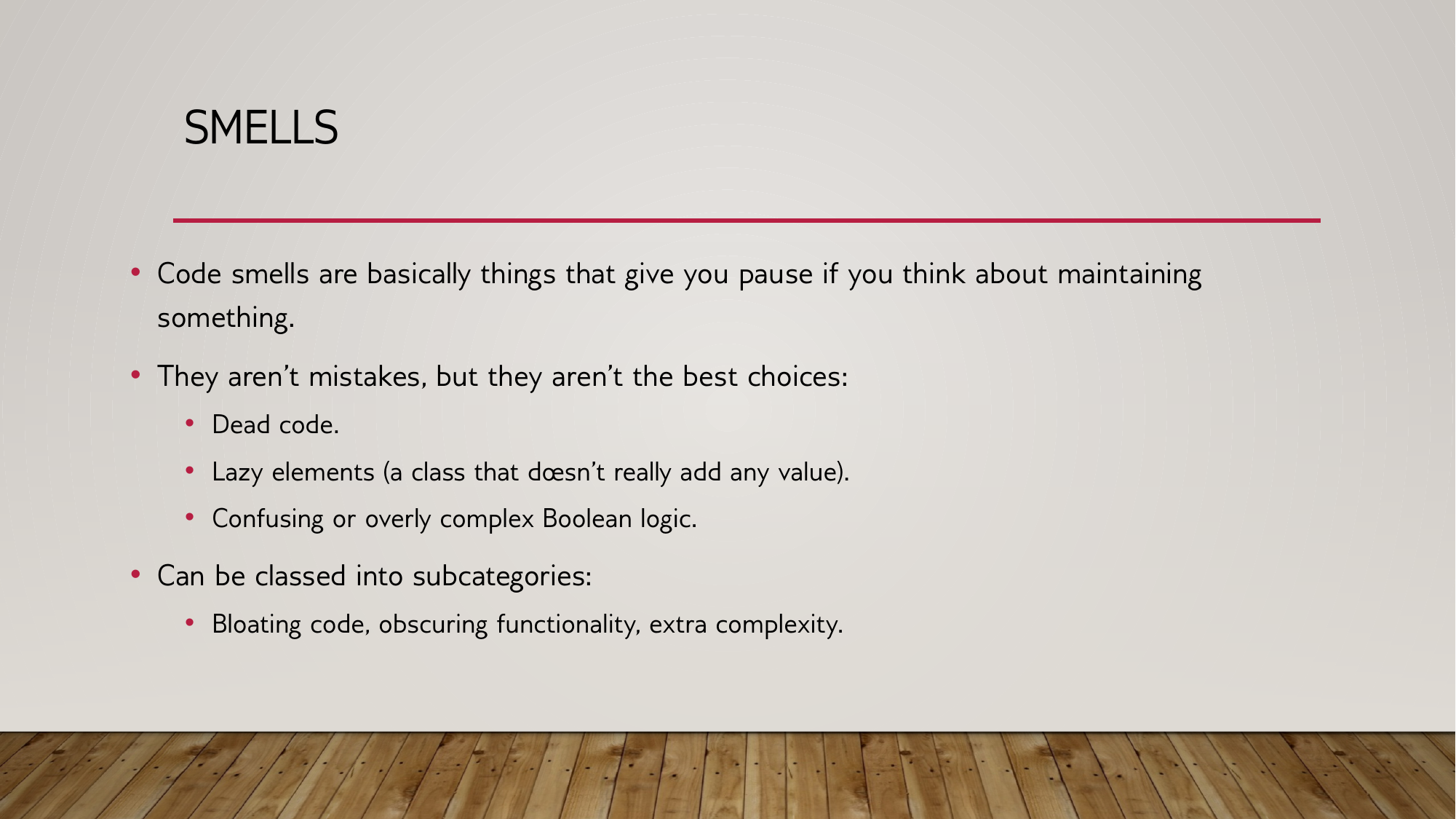

# Smells
Code smells are basically things that give you pause if you think about maintaining something.
They aren’t mistakes, but they aren’t the best choices:
Dead code.
Lazy elements (a class that doesn’t really add any value).
Confusing or overly complex Boolean logic.
Can be classed into subcategories:
Bloating code, obscuring functionality, extra complexity.